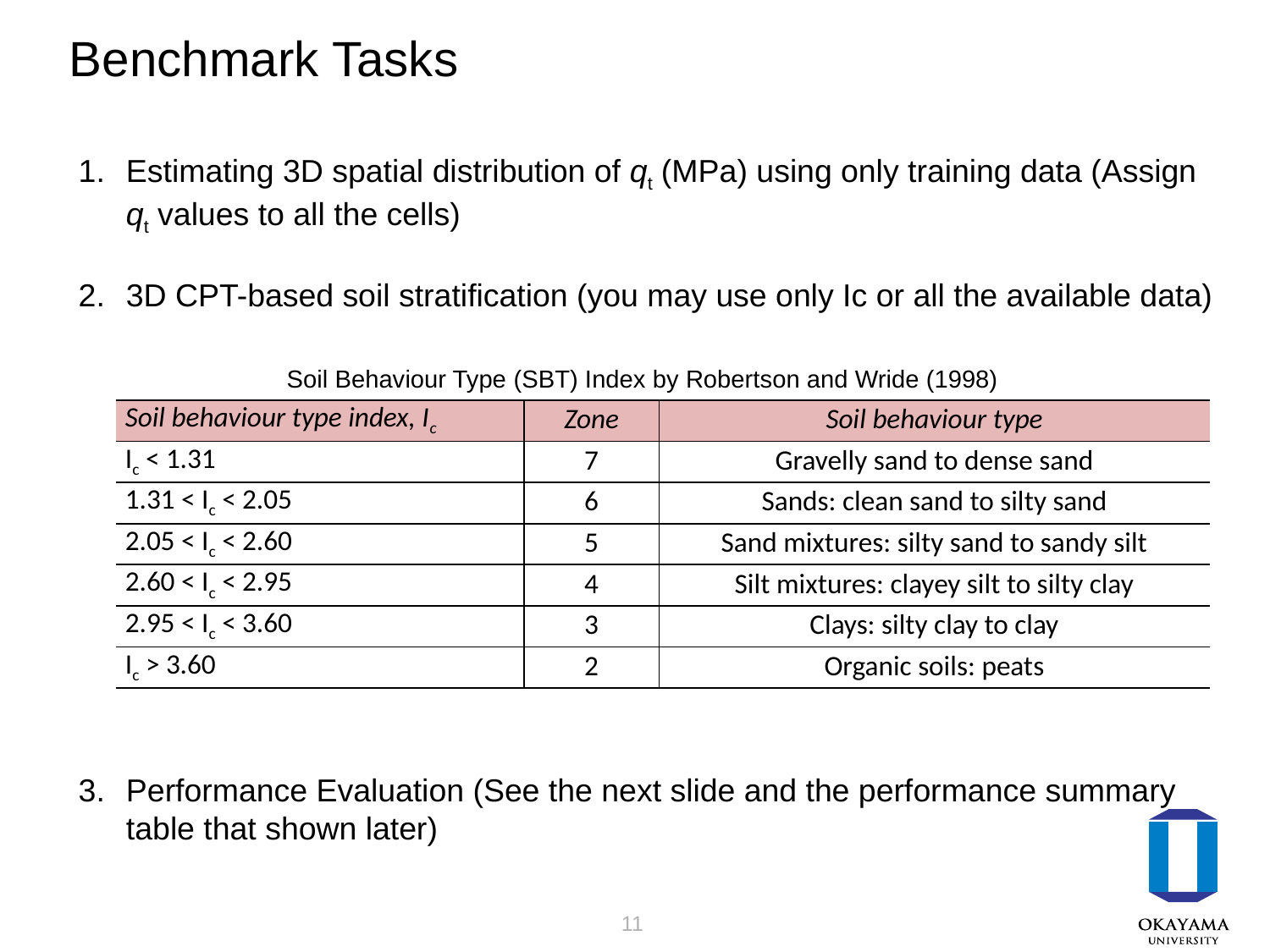

# Benchmark Tasks
Estimating 3D spatial distribution of qt (MPa) using only training data (Assign qt values to all the cells)

3D CPT-based soil stratification (you may use only Ic or all the available data)

Performance Evaluation (See the next slide and the performance summary table that shown later)
Soil Behaviour Type (SBT) Index by Robertson and Wride (1998)
| Soil behaviour type index, Ic | Zone | Soil behaviour type |
| --- | --- | --- |
| Ic < 1.31 | 7 | Gravelly sand to dense sand |
| 1.31 < Ic < 2.05 | 6 | Sands: clean sand to silty sand |
| 2.05 < Ic < 2.60 | 5 | Sand mixtures: silty sand to sandy silt |
| 2.60 < Ic < 2.95 | 4 | Silt mixtures: clayey silt to silty clay |
| 2.95 < Ic < 3.60 | 3 | Clays: silty clay to clay |
| Ic > 3.60 | 2 | Organic soils: peats |
11